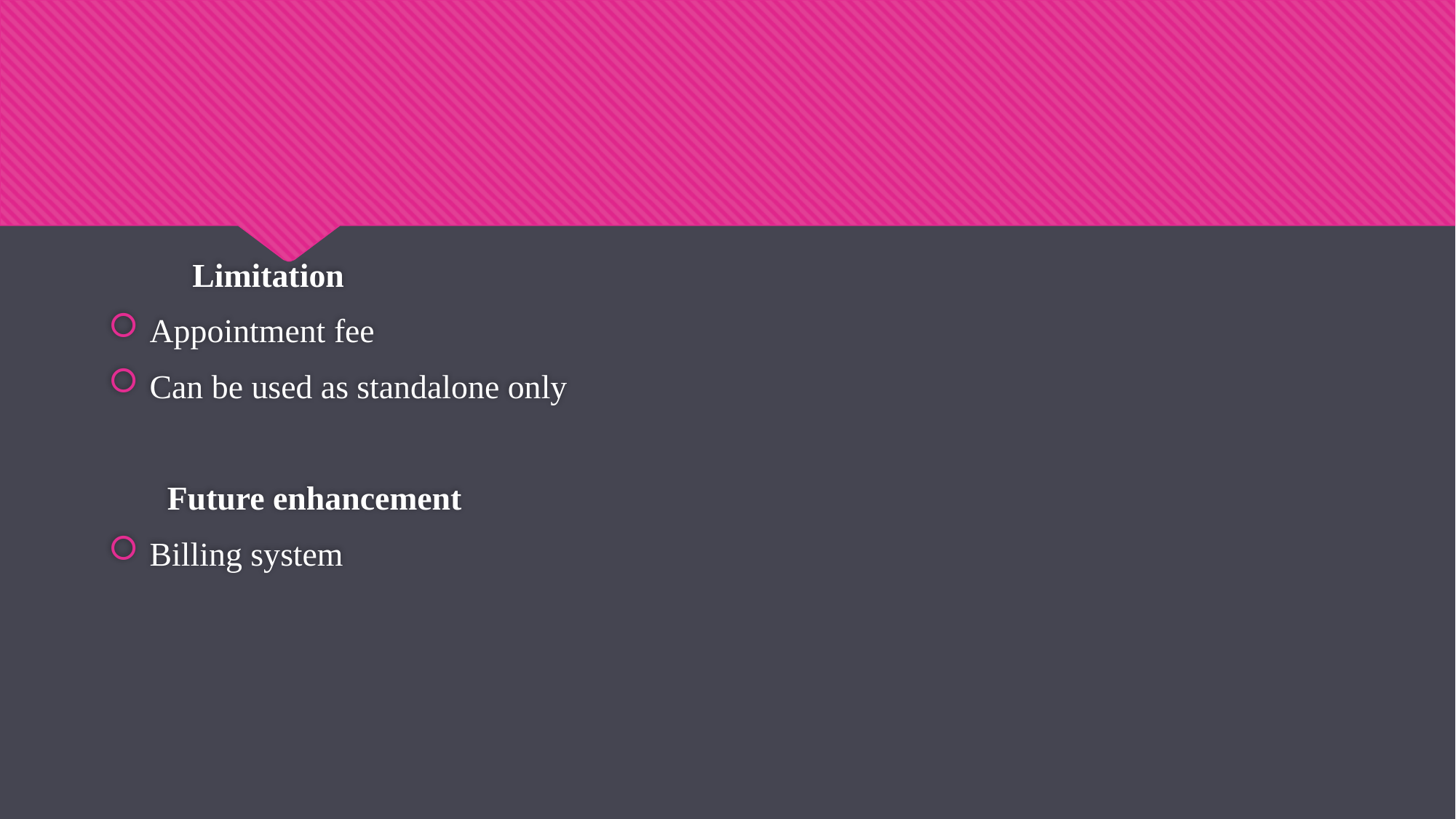

#
          Limitation
Appointment fee
Can be used as standalone only

       Future enhancement
Billing system